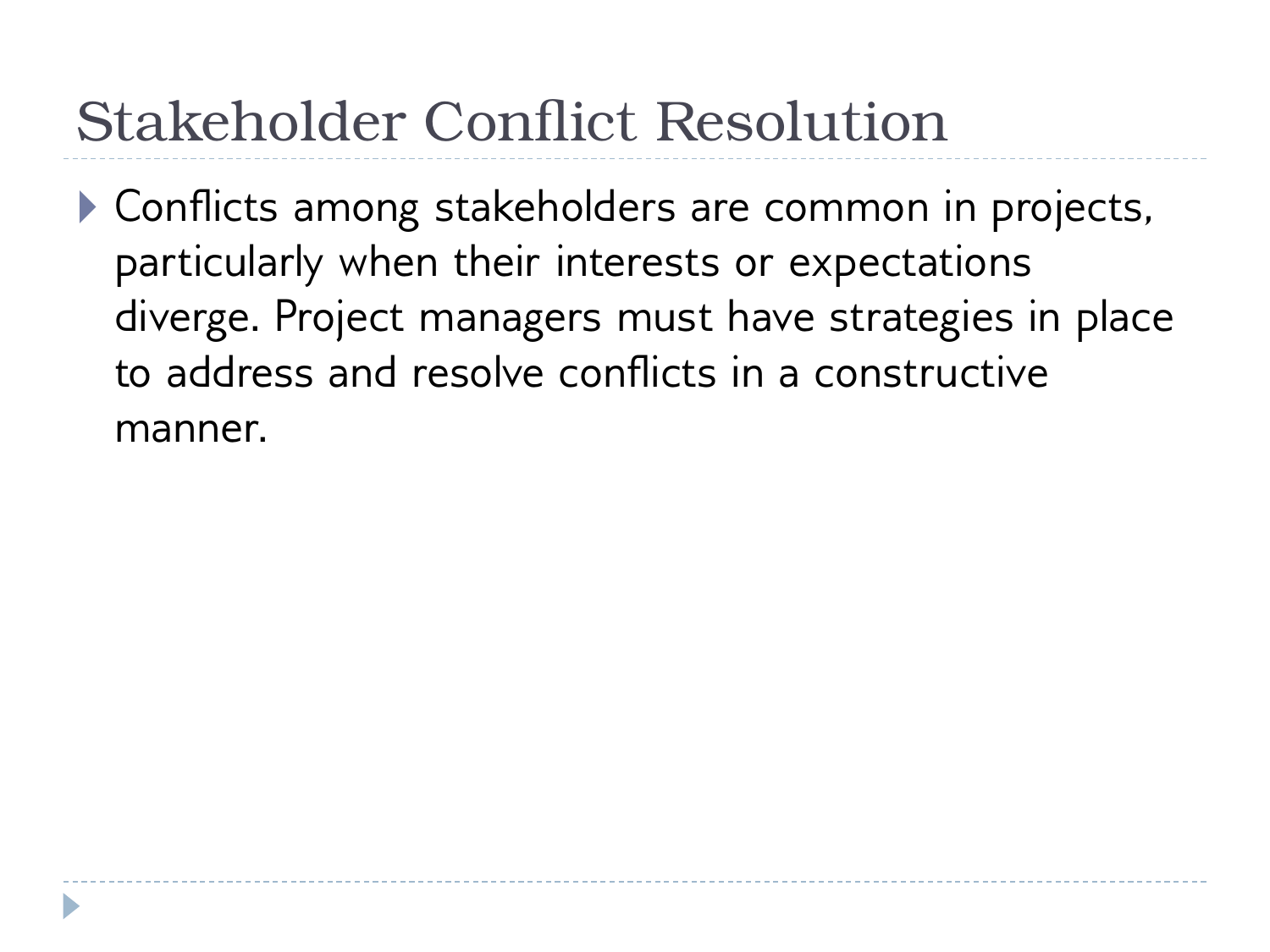

# Stakeholder Conflict Resolution
Conflicts among stakeholders are common in projects, particularly when their interests or expectations diverge. Project managers must have strategies in place to address and resolve conflicts in a constructive manner.